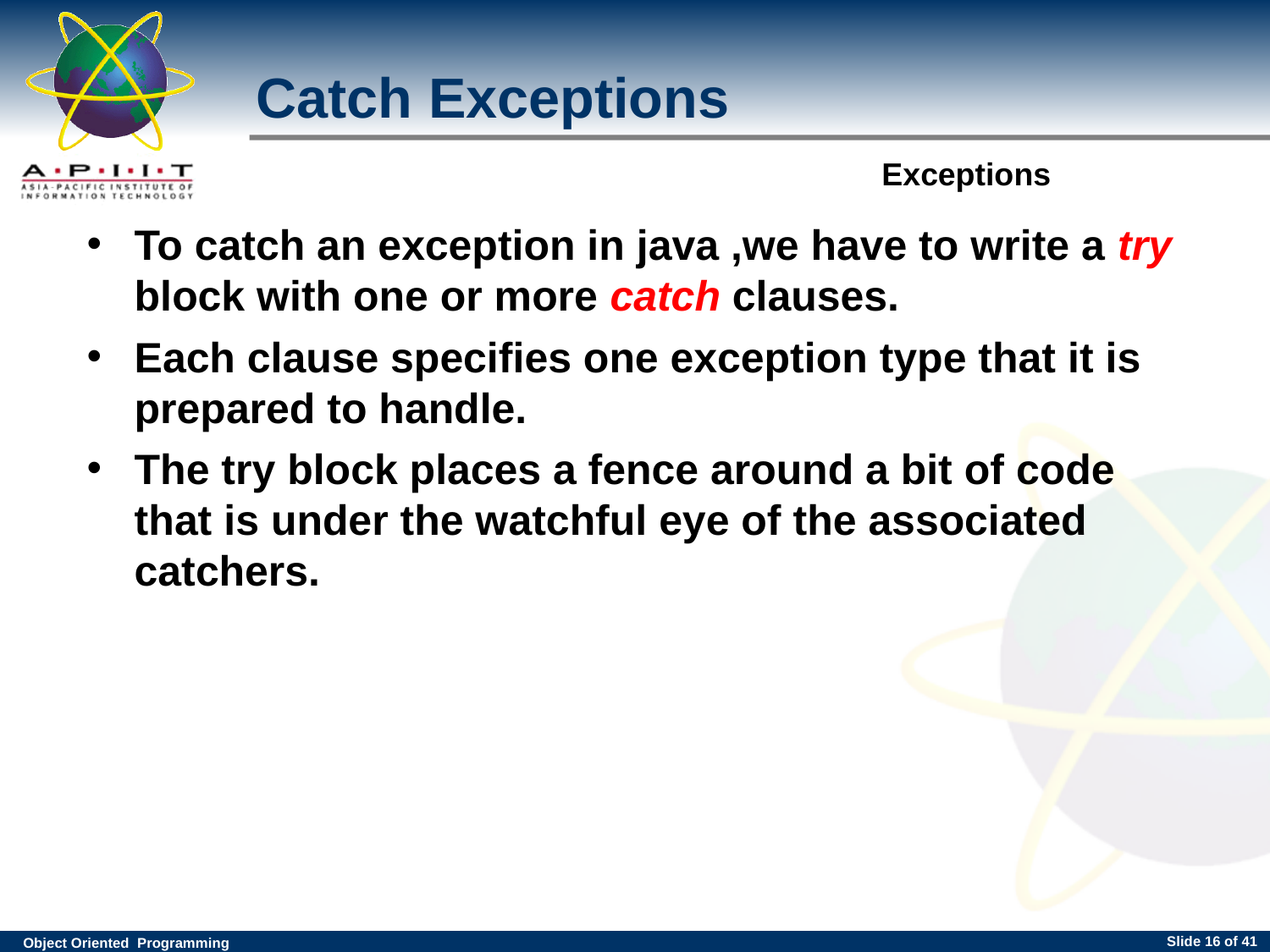

# Catch Exceptions
To catch an exception in java ,we have to write a try block with one or more catch clauses.
Each clause specifies one exception type that it is prepared to handle.
The try block places a fence around a bit of code that is under the watchful eye of the associated catchers.
Slide 16 of 41